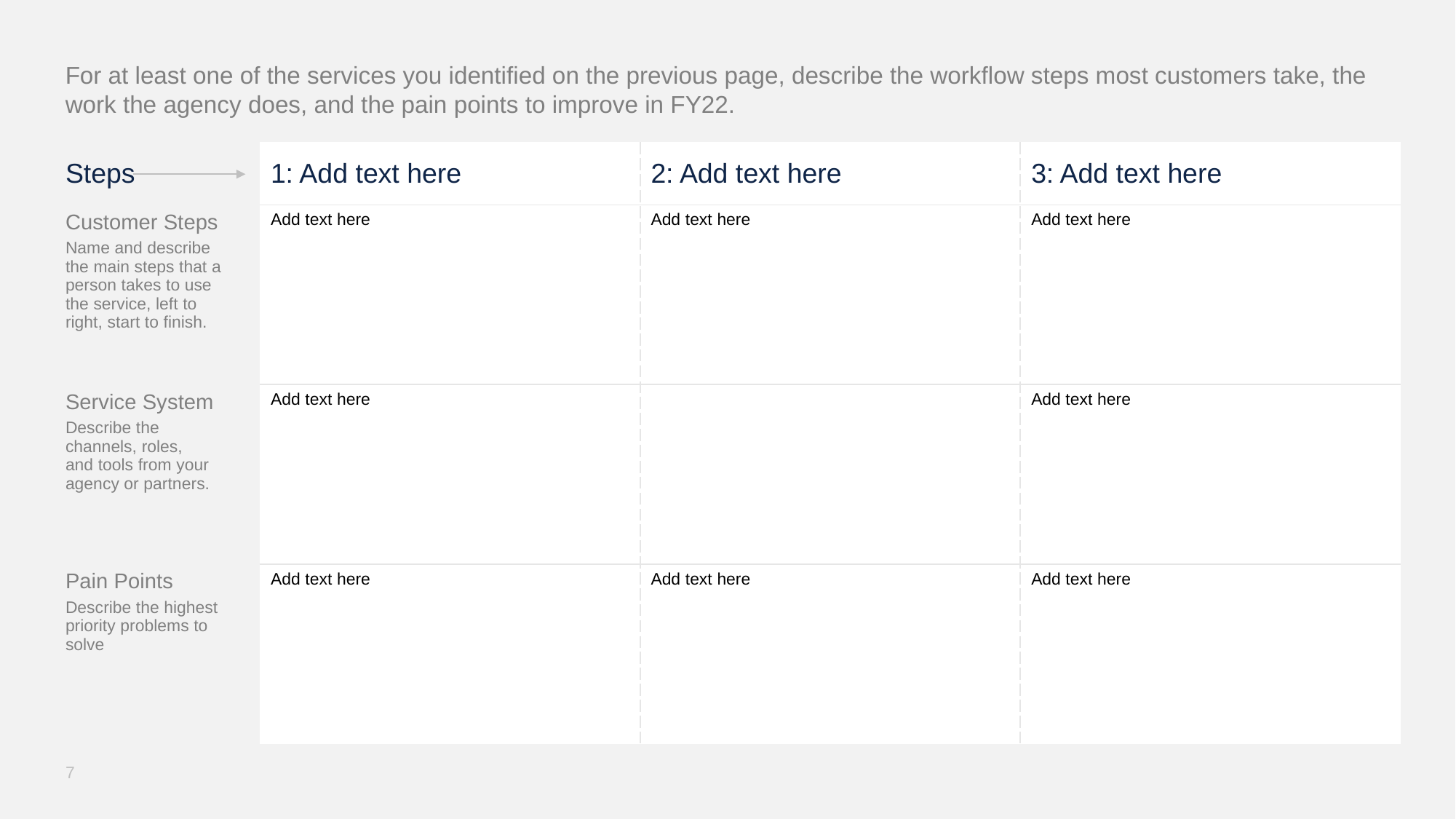

For at least one of the services you identified on the previous page, describe the workflow steps most customers take, the work the agency does, and the pain points to improve in FY22.
| Steps | 1: Add text here | 2: Add text here | 3: Add text here |
| --- | --- | --- | --- |
| Customer Steps Name and describe the main steps that a person takes to use the service, left to right, start to finish. | Add text here | Add text here | Add text here |
| Service System Describe the channels, roles, and tools from your agency or partners. | Add text here |  | Add text here |
| Pain Points Describe the highest priority problems to solve | Add text here | Add text here | Add text here |
7